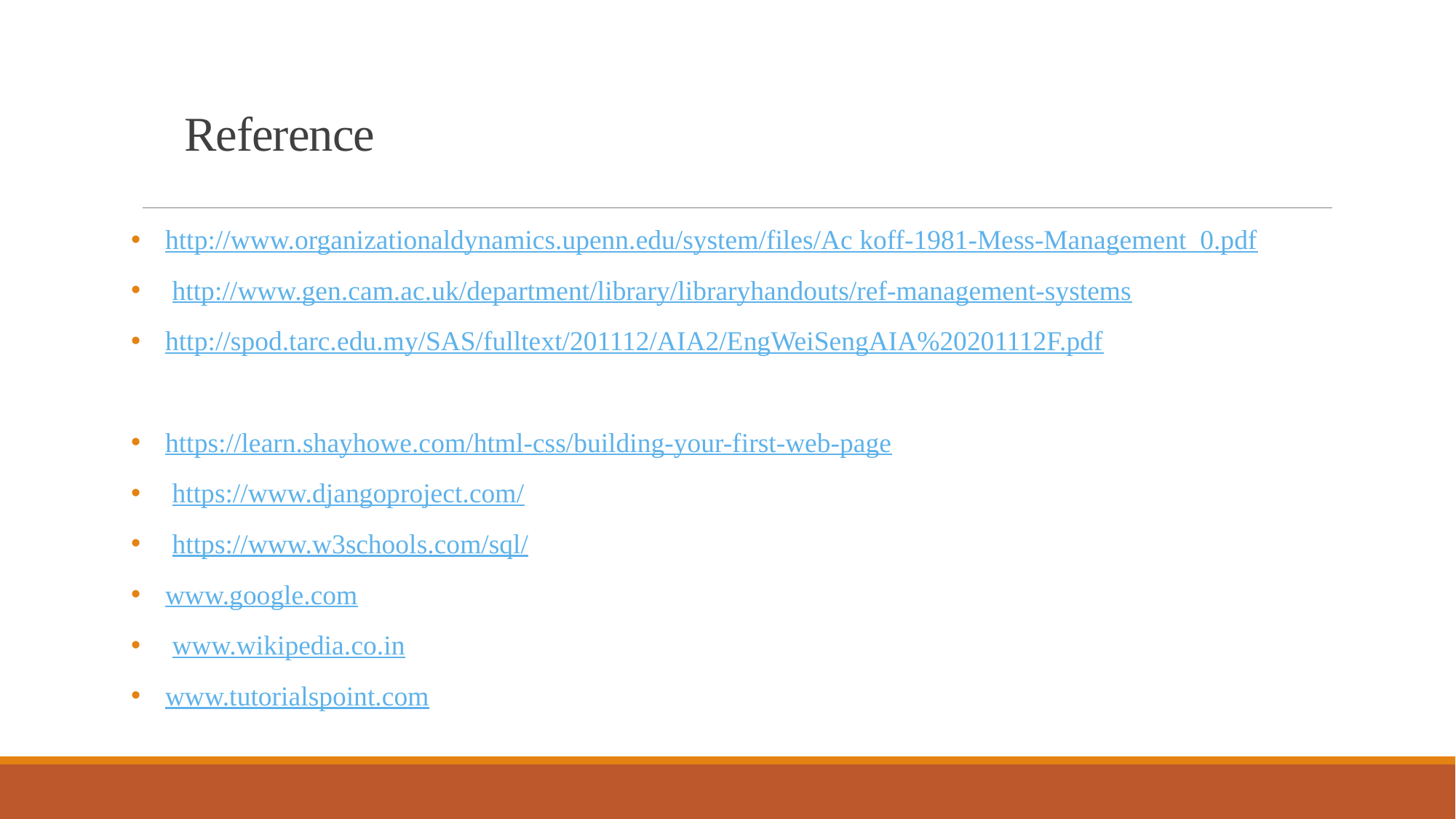

# Reference
http://www.organizationaldynamics.upenn.edu/system/files/Ac koff-1981-Mess-Management_0.pdf
 http://www.gen.cam.ac.uk/department/library/libraryhandouts/ref-management-systems
http://spod.tarc.edu.my/SAS/fulltext/201112/AIA2/EngWeiSengAIA%20201112F.pdf

https://learn.shayhowe.com/html-css/building-your-first-web-page
 https://www.djangoproject.com/
 https://www.w3schools.com/sql/
www.google.com
 www.wikipedia.co.in
www.tutorialspoint.com